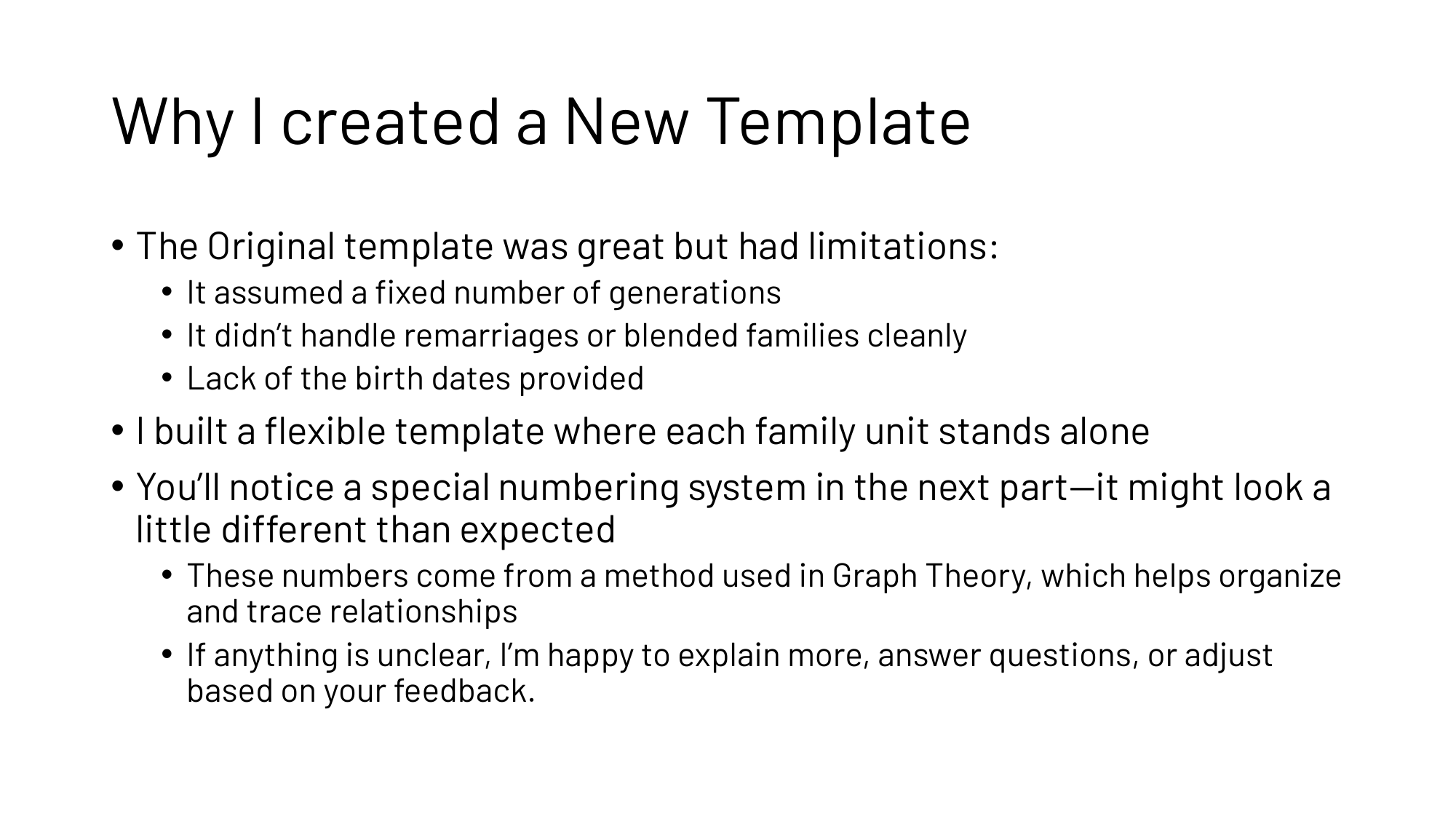

# Why I created a New Template
The Original template was great but had limitations:
It assumed a fixed number of generations
It didn’t handle remarriages or blended families cleanly
Lack of the birth dates provided
I built a flexible template where each family unit stands alone
You’ll notice a special numbering system in the next part—it might look a little different than expected
These numbers come from a method used in Graph Theory, which helps organize and trace relationships
If anything is unclear, I’m happy to explain more, answer questions, or adjust based on your feedback.